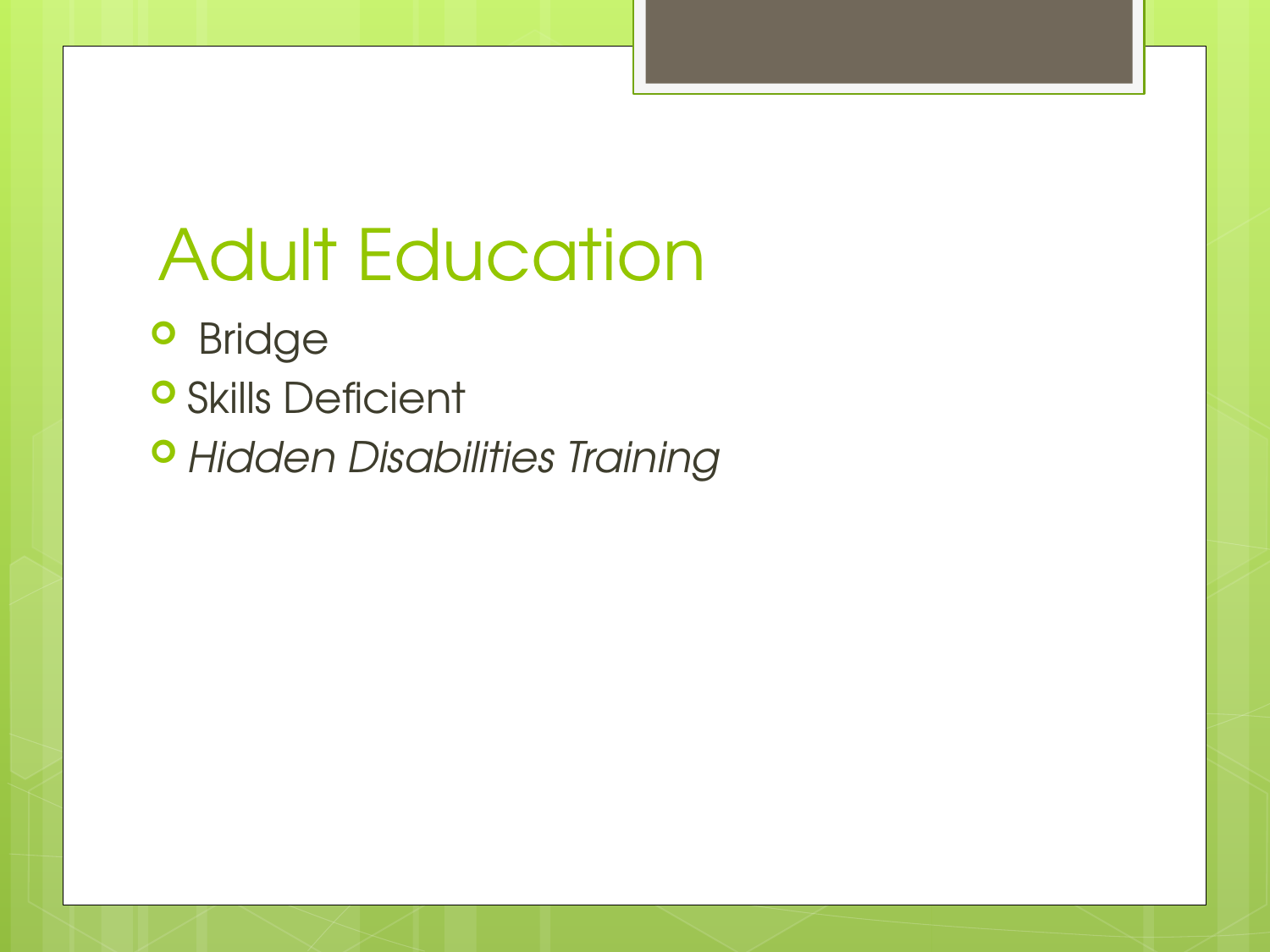

# Adult Education
 Bridge
Skills Deficient
Hidden Disabilities Training